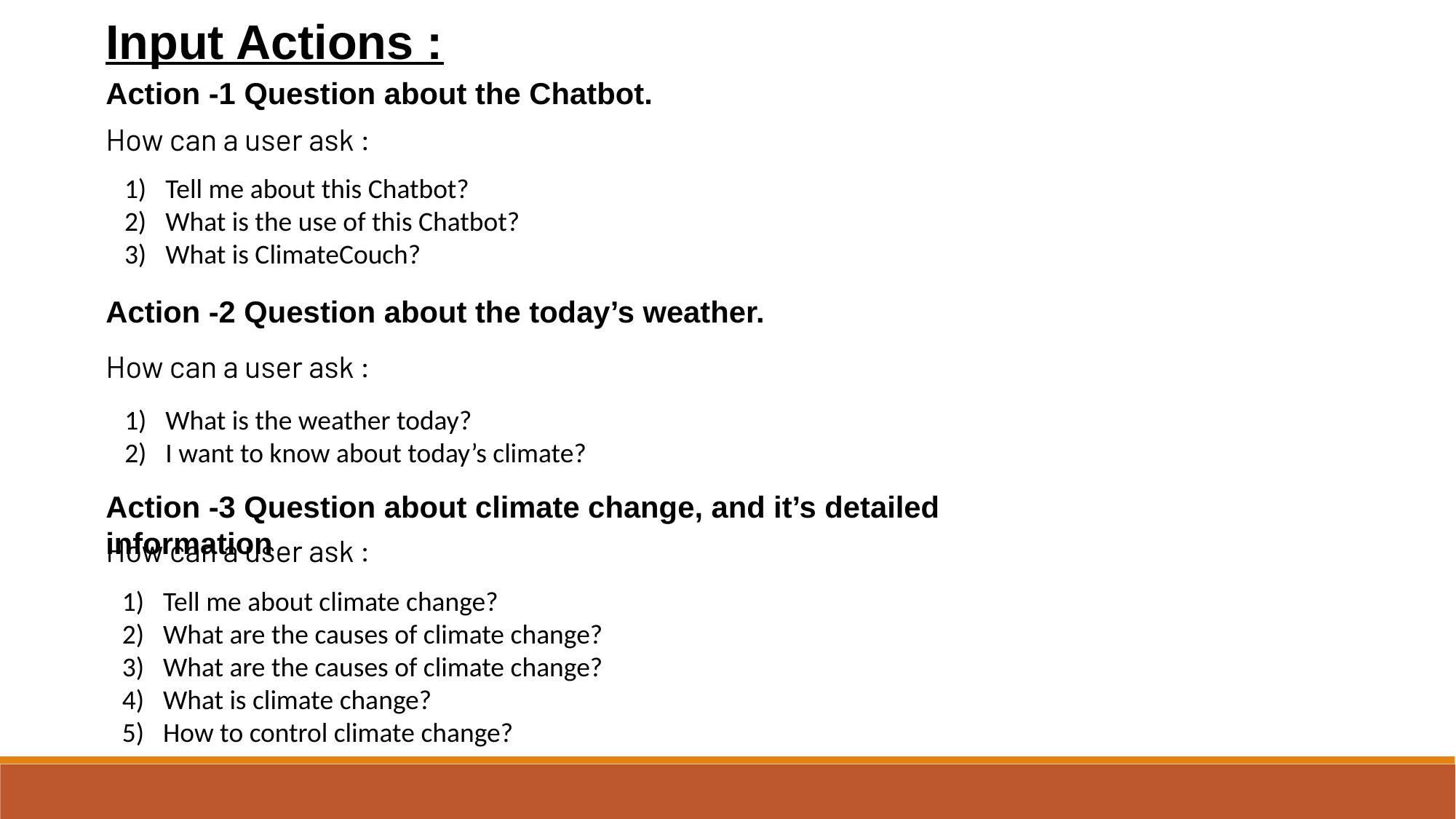

Input Actions :

Action -1 Question about the Chatbot.
How can a user ask :

Tell me about this Chatbot?
What is the use of this Chatbot?
What is ClimateCouch?
Action -2 Question about the today’s weather.

How can a user ask :

What is the weather today?
I want to know about today’s climate?
Action -3 Question about climate change, and it’s detailed information

How can a user ask :
Tell me about climate change?
What are the causes of climate change?
What are the causes of climate change?
What is climate change?
How to control climate change?